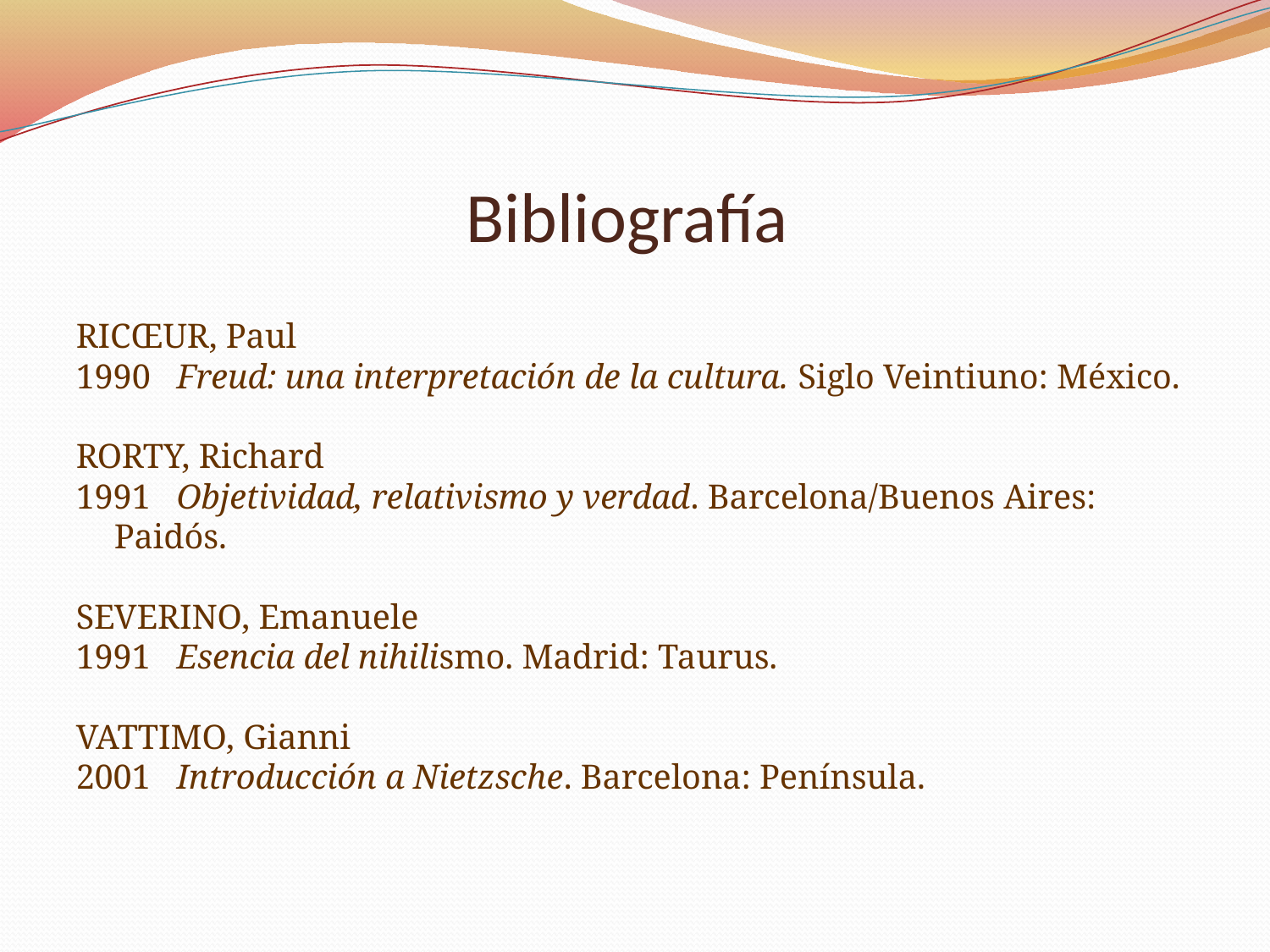

# Bibliografía

RICŒUR, Paul
1990   Freud: una interpretación de la cultura. Siglo Veintiuno: México.

RORTY, Richard
1991   Objetividad, relativismo y verdad. Barcelona/Buenos Aires: Paidós.

SEVERINO, Emanuele
1991   Esencia del nihilismo. Madrid: Taurus.

VATTIMO, Gianni
2001   Introducción a Nietzsche. Barcelona: Península.